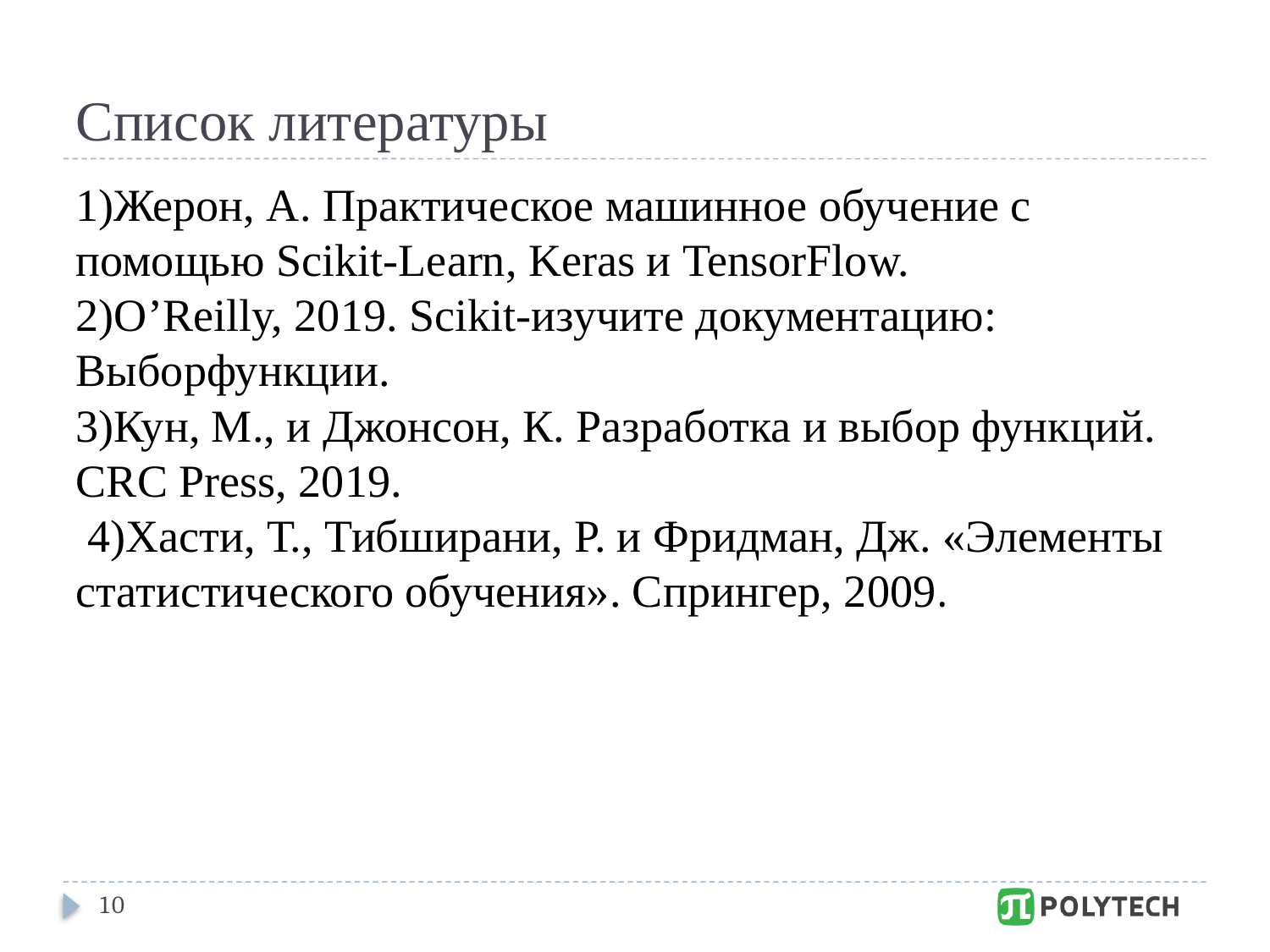

# Список литературы
1)Жерон, А. Практическое машинное обучение с помощью Scikit-Learn, Keras и TensorFlow.
2)O’Reilly, 2019. Scikit-изучите документацию: Выборфункции.
3)Кун, М., и Джонсон, К. Разработка и выбор функций. CRC Press, 2019.
 4)Хасти, Т., Тибширани, Р. и Фридман, Дж. «Элементы статистического обучения». Спрингер, 2009.
10